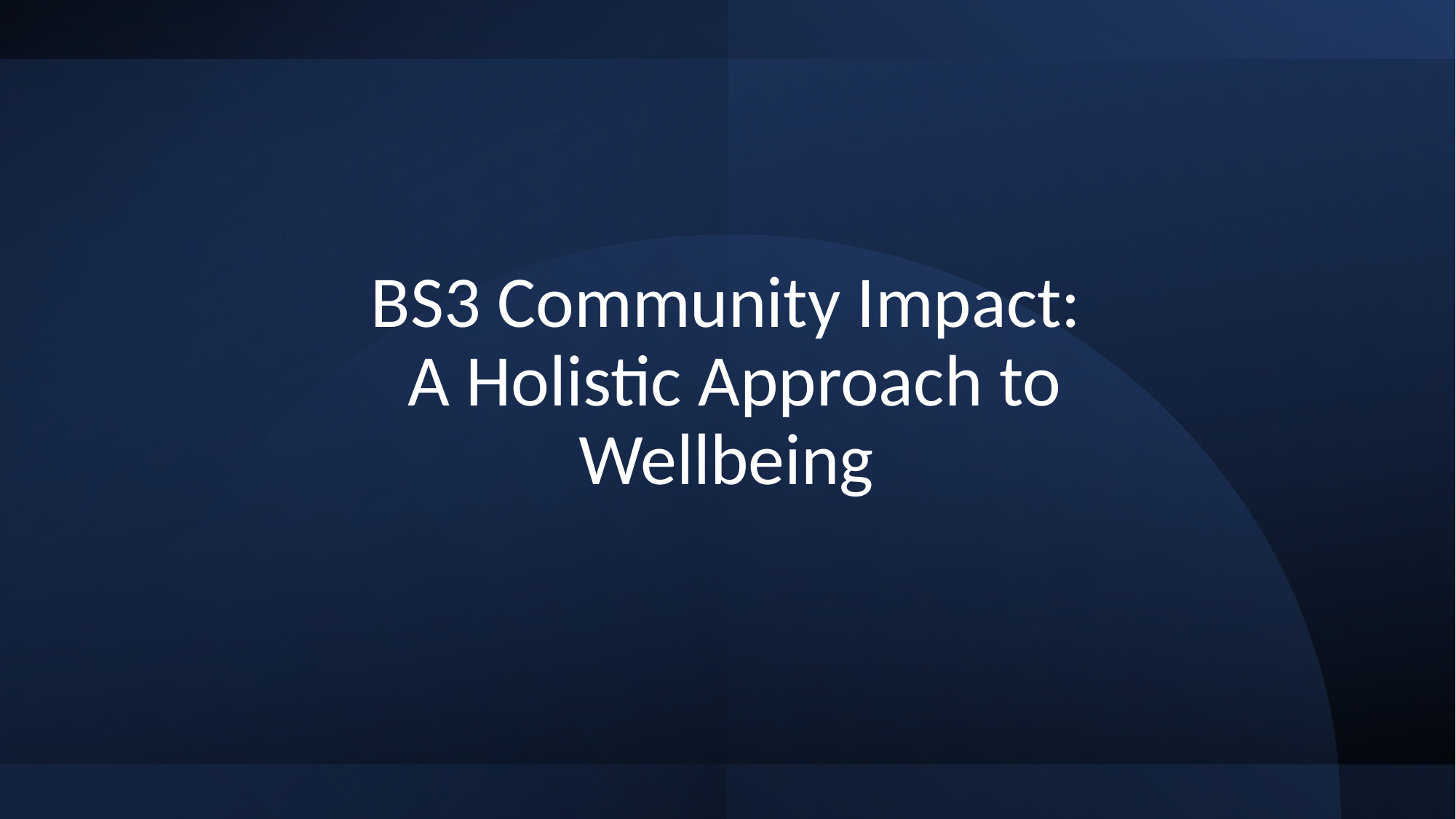

# BS3 Community Impact: A Holistic Approach to Wellbeing